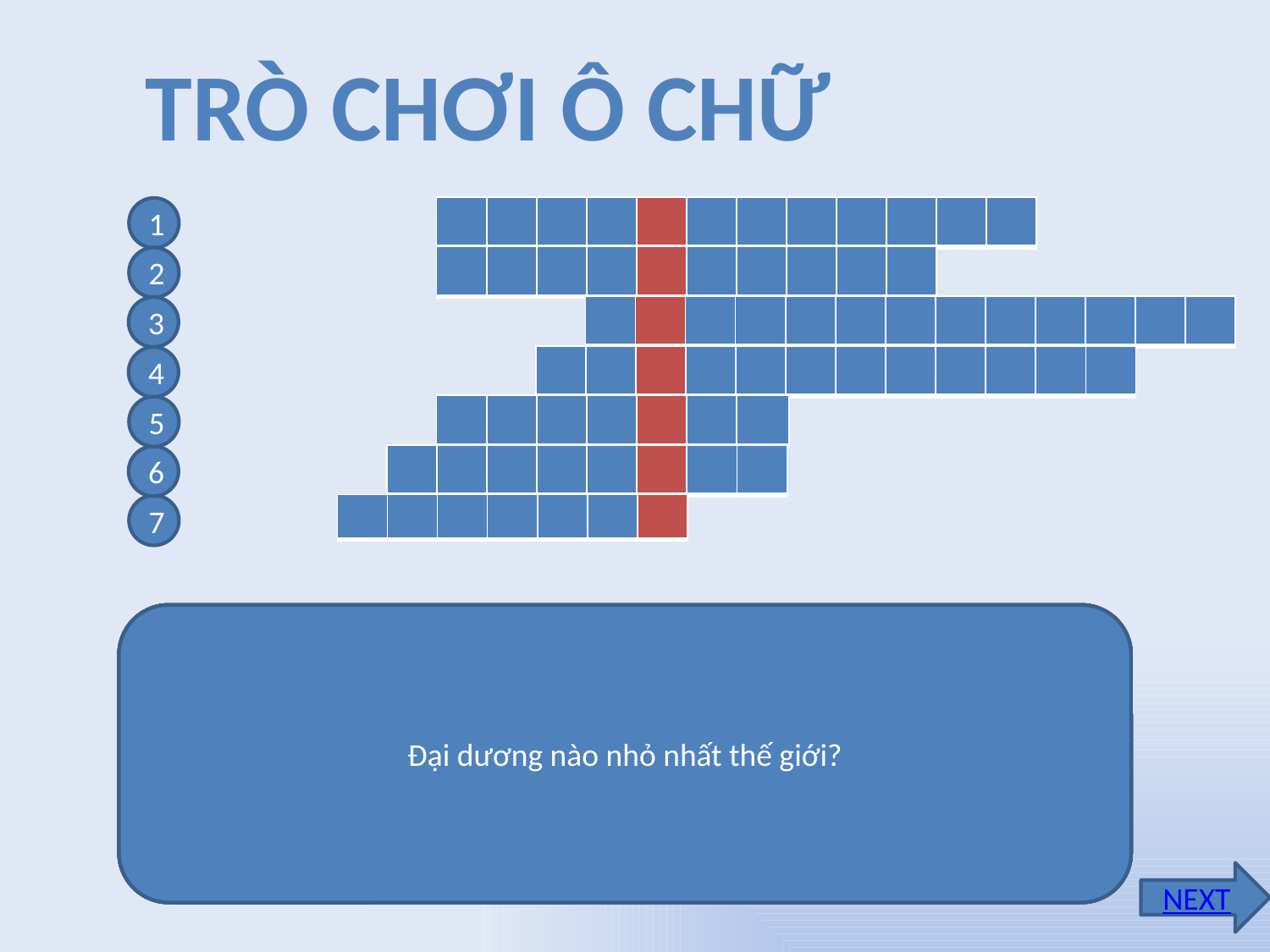

TRÒ CHƠI Ô CHỮ
| T | R | Ầ | N | Q | U | Ố | C | T | O | Ả | N |
| --- | --- | --- | --- | --- | --- | --- | --- | --- | --- | --- | --- |
|  |  |  |  |  |  |  |  |  |  |  |  |
| --- | --- | --- | --- | --- | --- | --- | --- | --- | --- | --- | --- |
1
| S | Ố | N | G | U | Y | Ê | N | T | Ố |
| --- | --- | --- | --- | --- | --- | --- | --- | --- | --- |
|  |  |  |  |  |  |  |  |  |  |
| --- | --- | --- | --- | --- | --- | --- | --- | --- | --- |
2
| S | Ố | C | H | Í | N | H | P | H | Ư | Ơ | N | G |
| --- | --- | --- | --- | --- | --- | --- | --- | --- | --- | --- | --- | --- |
|  |  |  |  |  |  |  |  |  |  |  |  |  |
| --- | --- | --- | --- | --- | --- | --- | --- | --- | --- | --- | --- | --- |
3
| B | Ắ | C | B | Ă | N | G | D | Ư | Ơ | N | G |
| --- | --- | --- | --- | --- | --- | --- | --- | --- | --- | --- | --- |
|  |  |  |  |  |  |  |  |  |  |  |  |
| --- | --- | --- | --- | --- | --- | --- | --- | --- | --- | --- | --- |
4
| B | À | N | P | H | Í | M |
| --- | --- | --- | --- | --- | --- | --- |
|  |  |  |  |  |  |  |
| --- | --- | --- | --- | --- | --- | --- |
5
| C | H | I | M | R | U | Ồ | I |
| --- | --- | --- | --- | --- | --- | --- | --- |
|  |  |  |  |  |  |  |  |
| --- | --- | --- | --- | --- | --- | --- | --- |
6
| H | Ồ | Q | U | Ý | L | Y |
| --- | --- | --- | --- | --- | --- | --- |
|  |  |  |  |  |  |  |
| --- | --- | --- | --- | --- | --- | --- |
7
“ Ai người bóp nát quả cam
Hờn vua đã chẳng cho bàn việc quân
Phá cường địch báo hoàng ân
Dựng cờ khởi nghĩa, xả thân diệt thù”
Tiền giấy đầu tiên của nước ta do ai nghĩ ra?
Số tự nhiên lớn hơn 1 và chỉ có 2 ước là 1 và chính nó, đó gọi là số gì?
Số bằng bình phương của một số tự nhiên khác gọi là gì?
Loài chim nào có khả năng bay lùi lại phía sau?
Máy vi tính gồm 4 thành phần chính là màn hình, thân máy, con chuột. Còn một thành phần nữa gọi là gì?
Đại dương nào nhỏ nhất thế giới?
NEXT